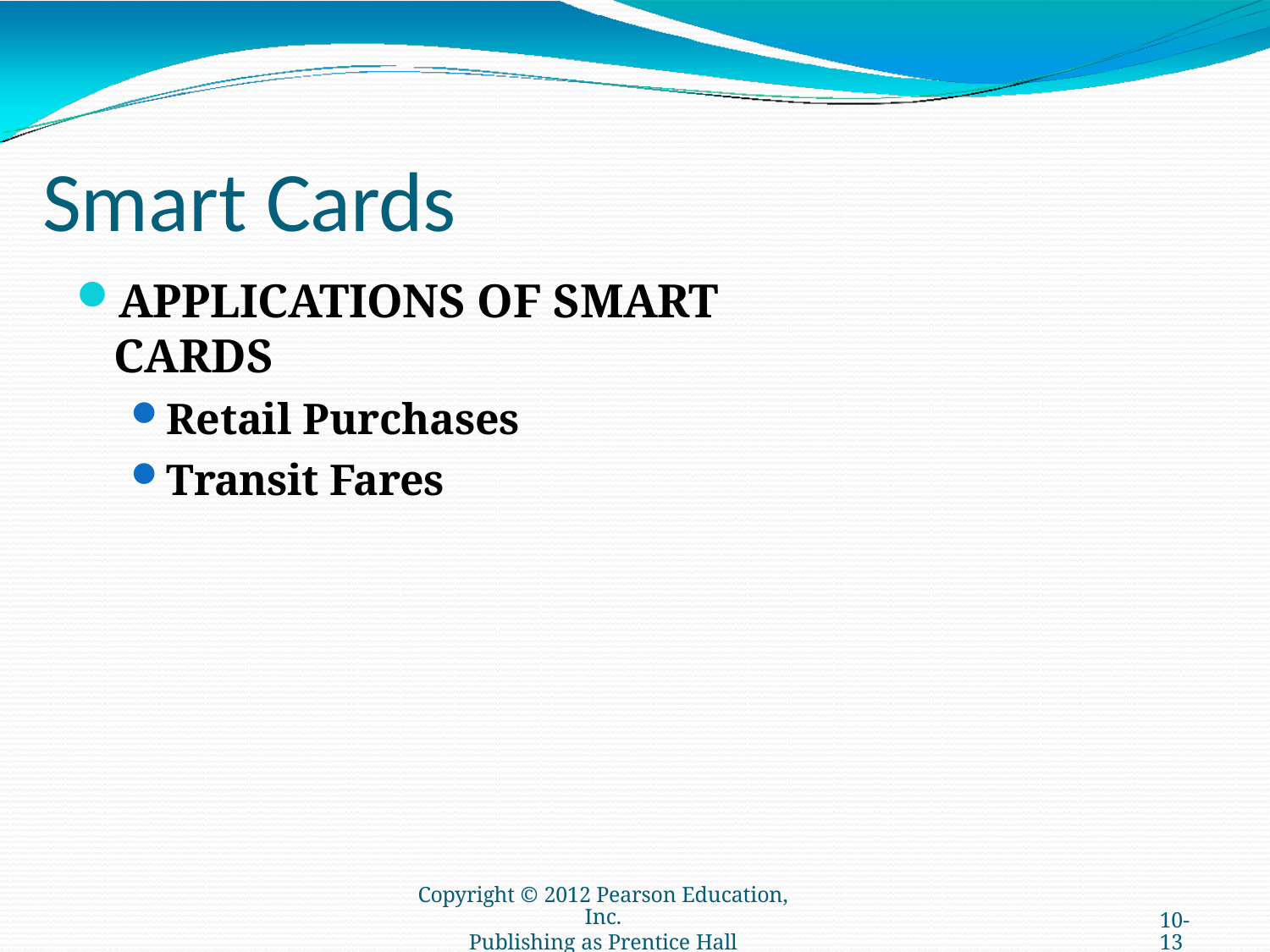

# Smart Cards
APPLICATIONS OF SMART CARDS
Retail Purchases
Transit Fares
Copyright © 2012 Pearson Education, Inc.
Publishing as Prentice Hall
10-13